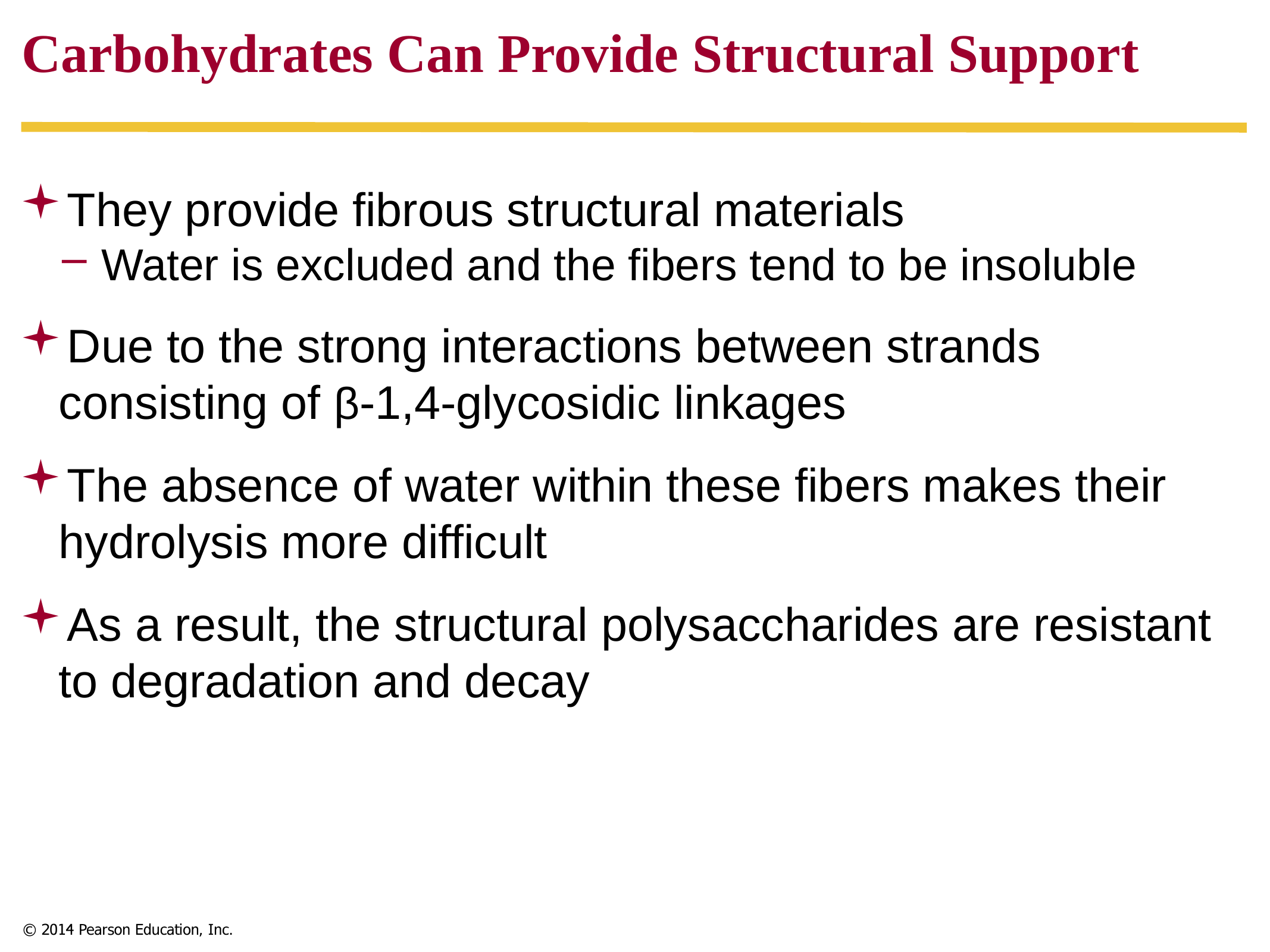

# Carbohydrates Can Provide Structural Support

They provide fibrous structural materials
Water is excluded and the fibers tend to be insoluble
Due to the strong interactions between strands consisting of β-1,4-glycosidic linkages
The absence of water within these fibers makes their hydrolysis more difficult
As a result, the structural polysaccharides are resistant to degradation and decay